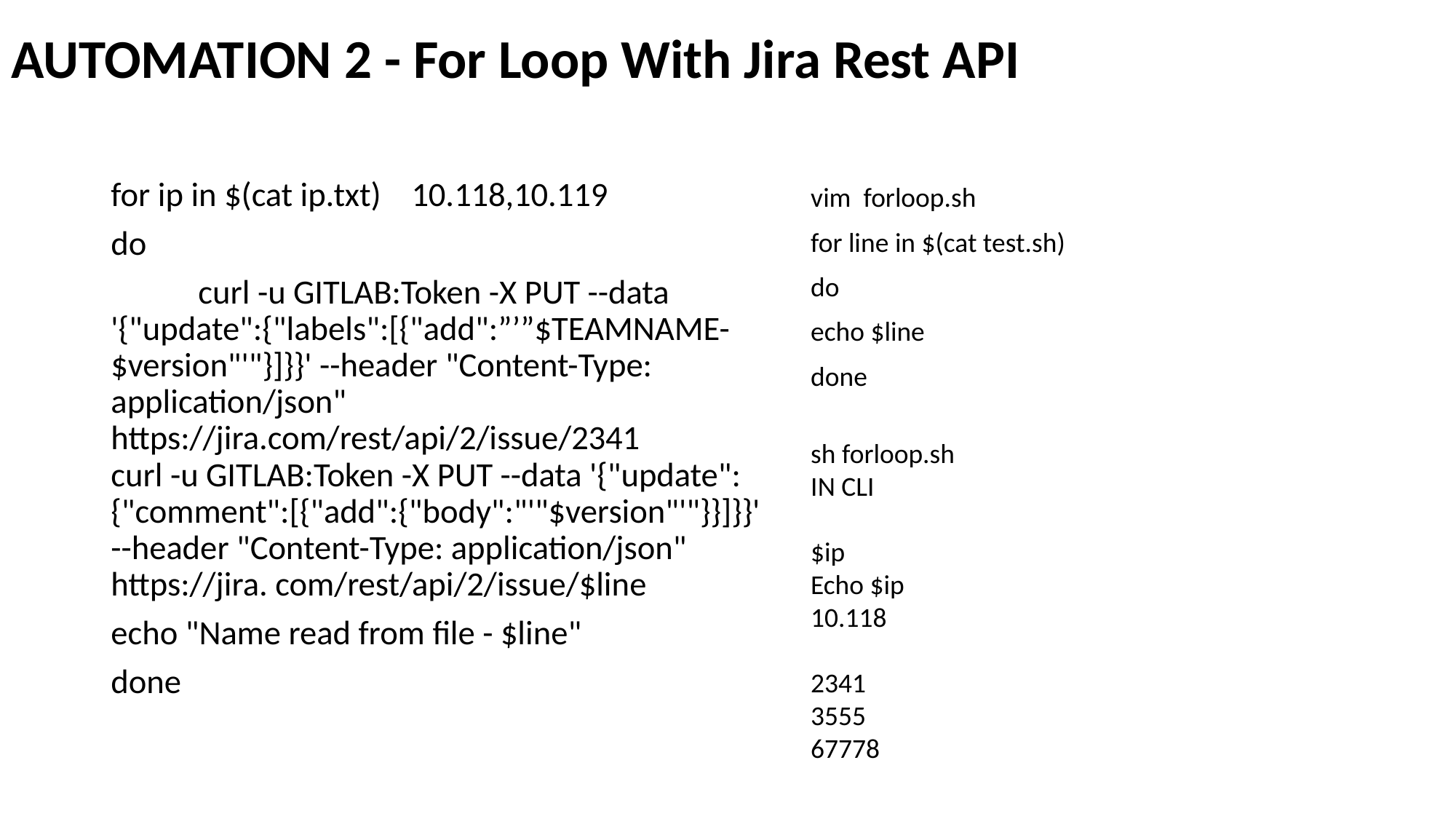

# AUTOMATION 2 - For Loop With Jira Rest API
for ip in $(cat ip.txt)    10.118,10.119
do
	curl -u GITLAB:Token -X PUT --data '{"update":{"labels":[{"add":”’”$TEAMNAME-$version"'"}]}}' --header "Content-Type: application/json" https://jira.com/rest/api/2/issue/2341 	 curl -u GITLAB:Token -X PUT --data '{"update":{"comment":[{"add":{"body":"'"$version"'"}}]}}' --header "Content-Type: application/json" https://jira. com/rest/api/2/issue/$line
echo "Name read from file - $line"
done
vim  forloop.sh
for line in $(cat test.sh)
do
echo $line
done

sh forloop.sh
IN CLI

$ip
Echo $ip
10.118

2341
3555
67778